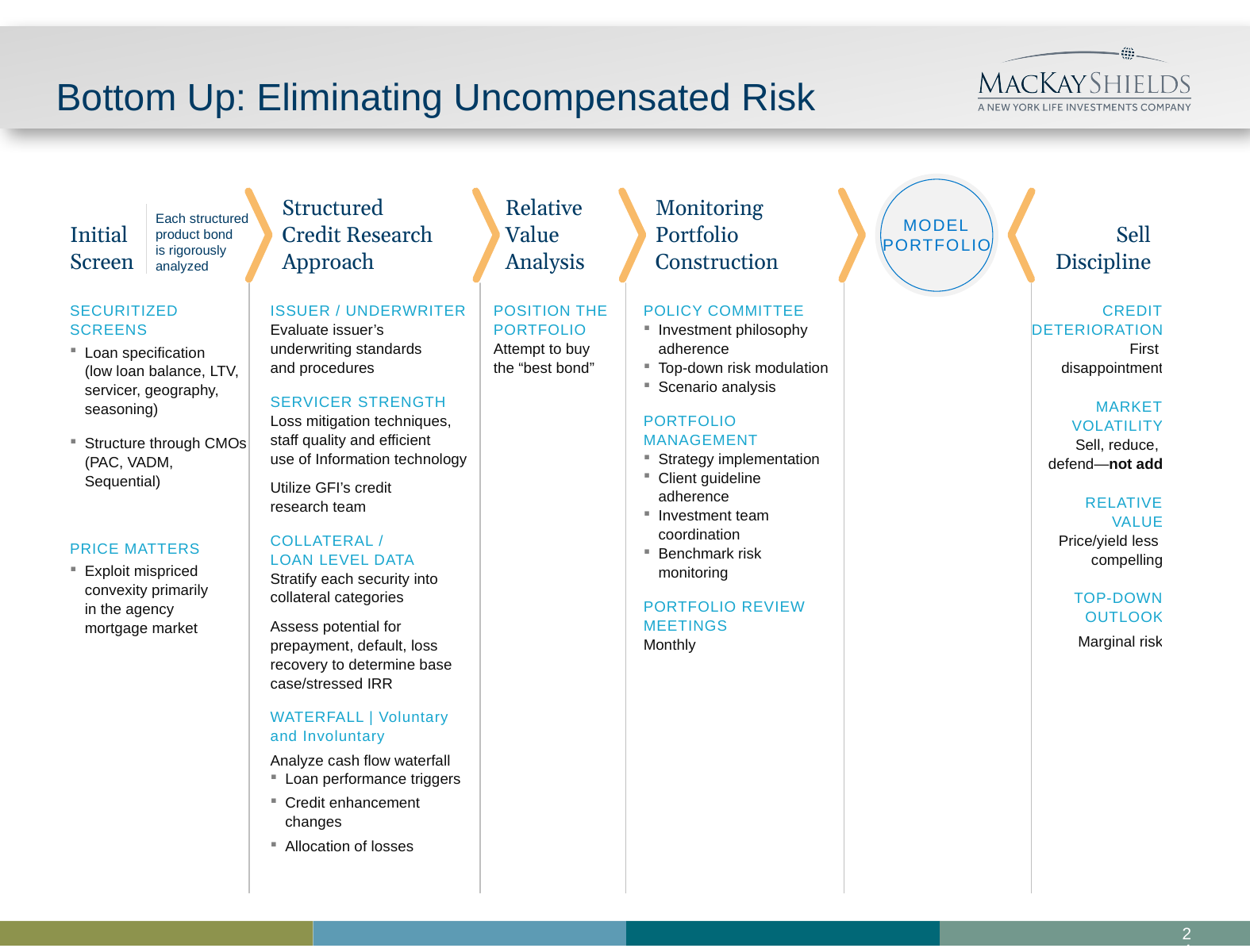

# Bottom Up: Eliminating Uncompensated Risk

MODEL
PORTFOLIO

| Initial Screen | Structured Credit Research Approach | Relative Value Analysis | Monitoring Portfolio Construction |  | Sell Discipline |
| --- | --- | --- | --- | --- | --- |
| SECURITIZED SCREENS Loan specification (low loan balance, LTV, servicer, geography, seasoning) Structure through CMOs (PAC, VADM, Sequential) PRICE MATTERS Exploit mispriced convexity primarily in the agency mortgage market | ISSUER / UNDERWRITER Evaluate issuer’s underwriting standards and procedures SERVICER STRENGTH Loss mitigation techniques, staff quality and efficient use of Information technology Utilize GFI’s credit research team COLLATERAL / LOAN LEVEL DATA Stratify each security into collateral categories Assess potential for prepayment, default, loss recovery to determine base case/stressed IRR WATERFALL | Voluntary and Involuntary Analyze cash flow waterfall Loan performance triggers Credit enhancement changes Allocation of losses | POSITION THE PORTFOLIO Attempt to buy the “best bond” | POLICY COMMITTEE Investment philosophy adherence Top-down risk modulation Scenario analysis Portfolio Management Strategy implementation Client guideline adherence Investment team coordination Benchmark risk monitoring Portfolio Review MEETINGS Monthly |  | CREDIT DETERIORATION First disappointment MARKET VOLATILITY Sell, reduce, defend—not add RELATIVE VALUE Price/yield less compelling TOP-DOWN OUTLOOK Marginal risk |
Each structured
product bond
is rigorously
analyzed
24
SP B 012019